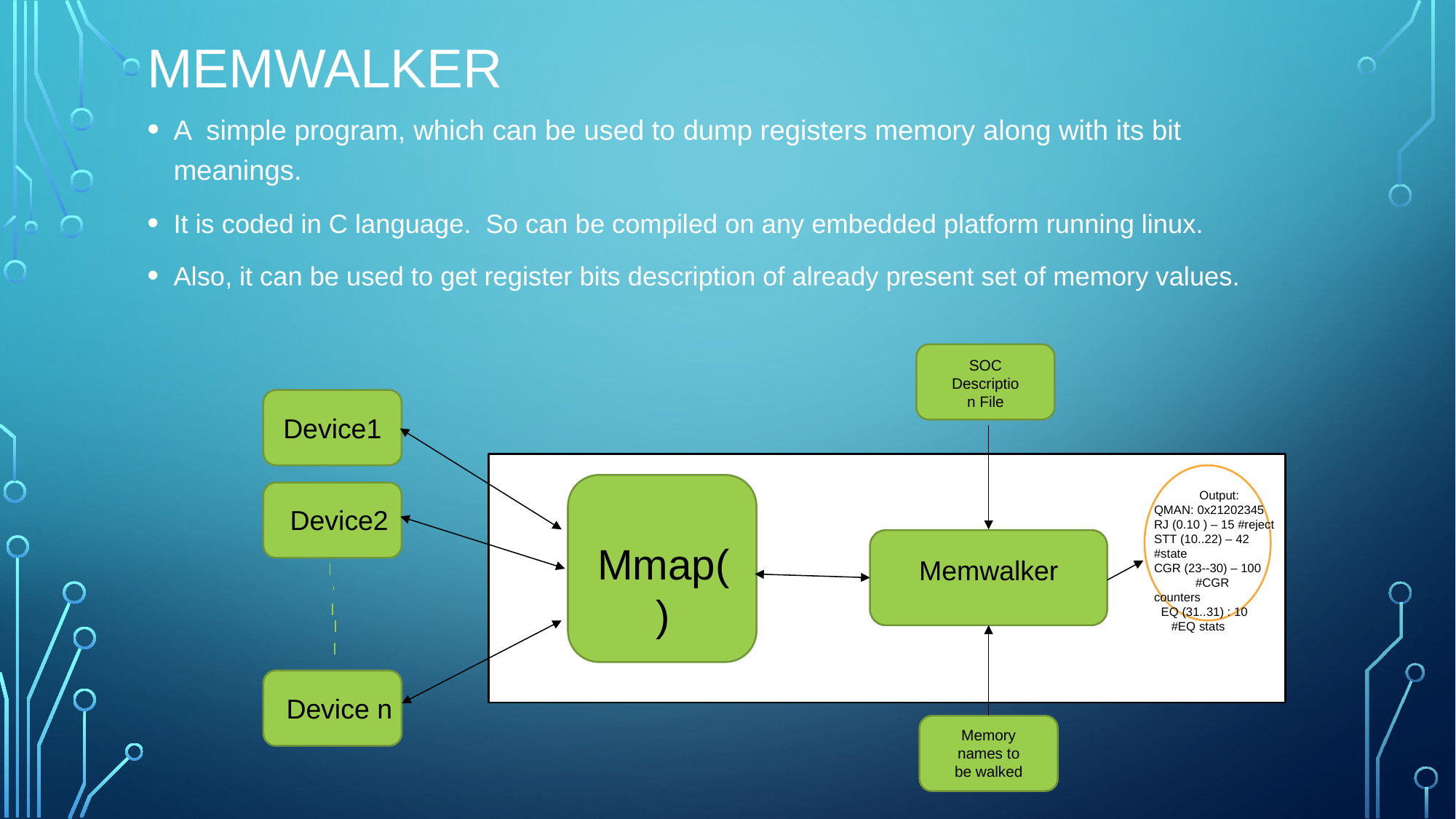

# MEMWalker
A  simple program, which can be used to dump registers memory along with its bit meanings.
It is coded in C language.  So can be compiled on any embedded platform running linux.
Also, it can be used to get register bits description of already present set of memory values.

SOC Description File

Device1

  Output:
QMAN: 0x21202345
RJ (0.10 ) – 15 #reject
STT (10..22) – 42 #state
CGR (23--30) – 100
            #CGR counters
  EQ (31..31) : 10
     #EQ stats
Device2

Mmap()
Memwalker

Device n

Memory names to be walked